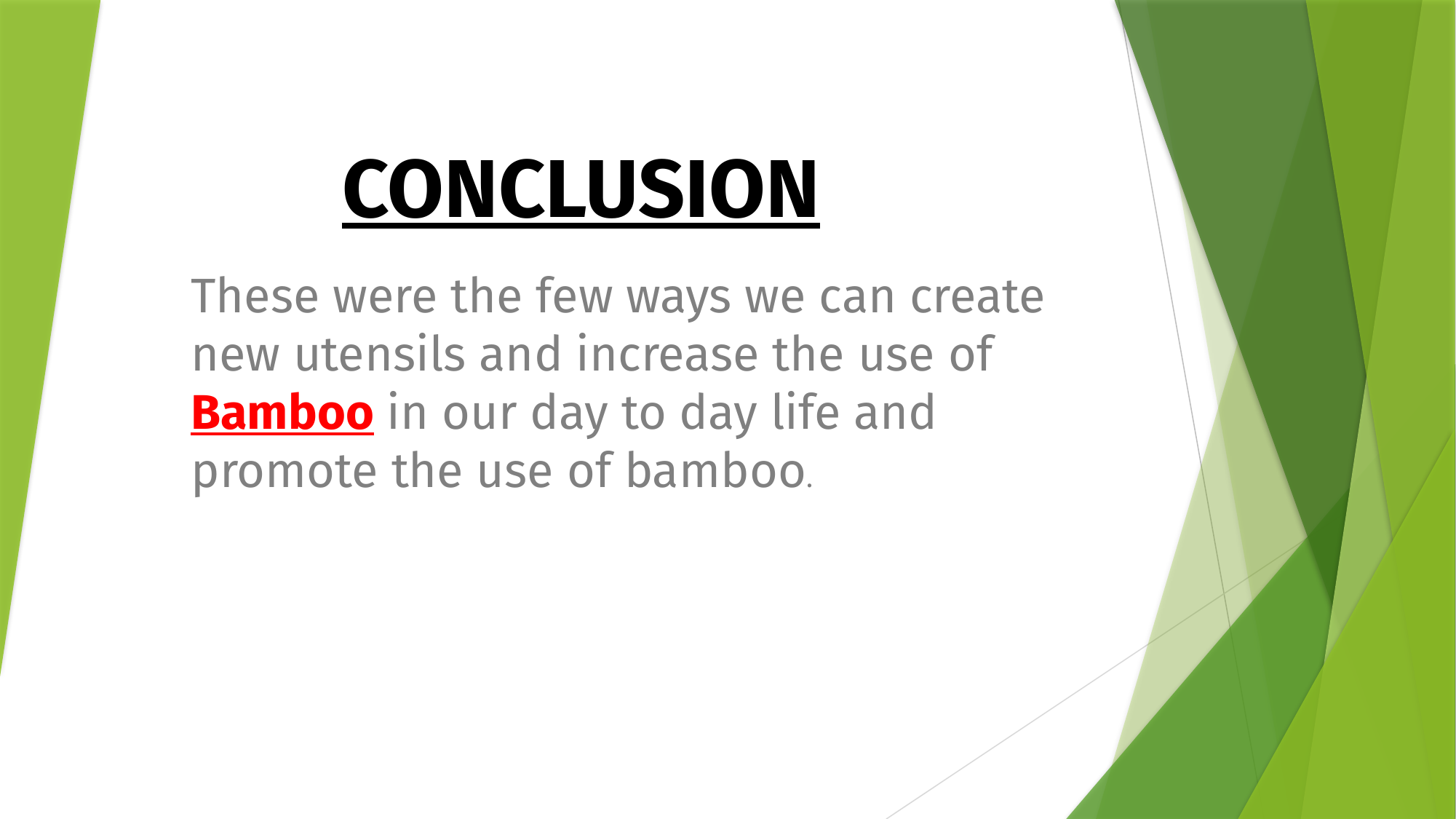

# CONCLUSION
These were the few ways we can create new utensils and increase the use of Bamboo in our day to day life and promote the use of bamboo.